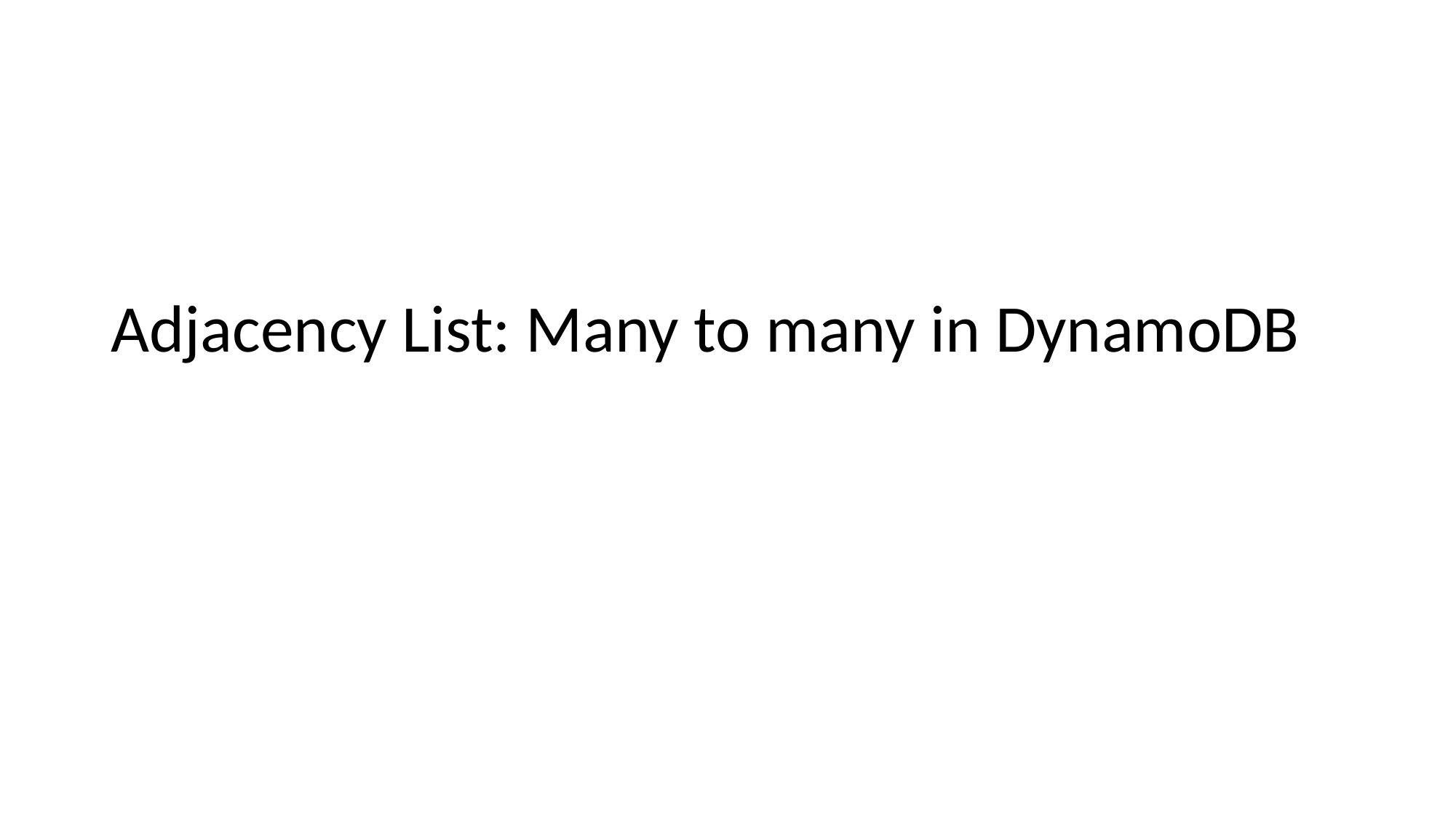

# Adjacency List: Many to many in DynamoDB